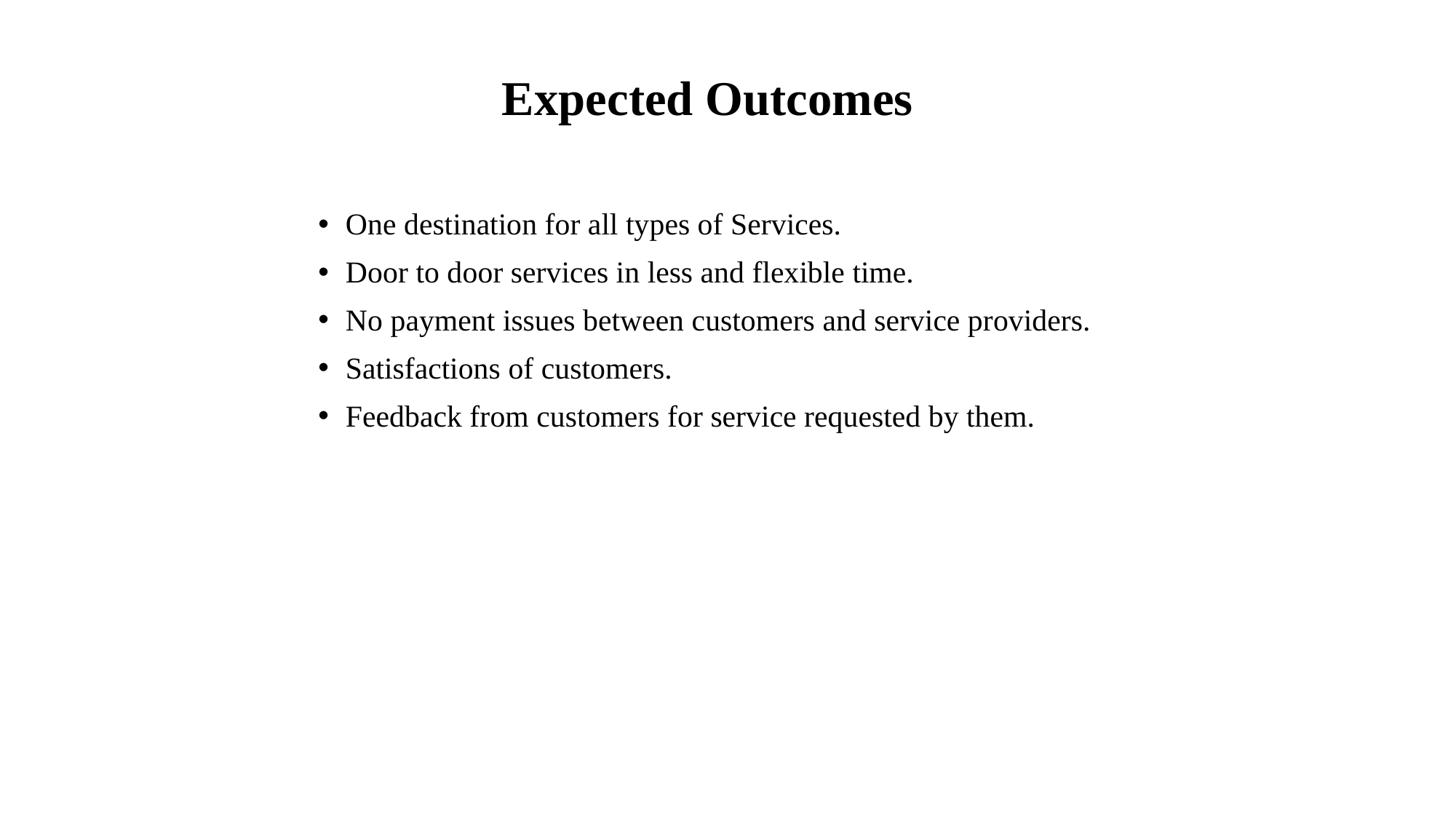

# Expected Outcomes
One destination for all types of Services.
Door to door services in less and flexible time.
No payment issues between customers and service providers.
Satisfactions of customers.
Feedback from customers for service requested by them.